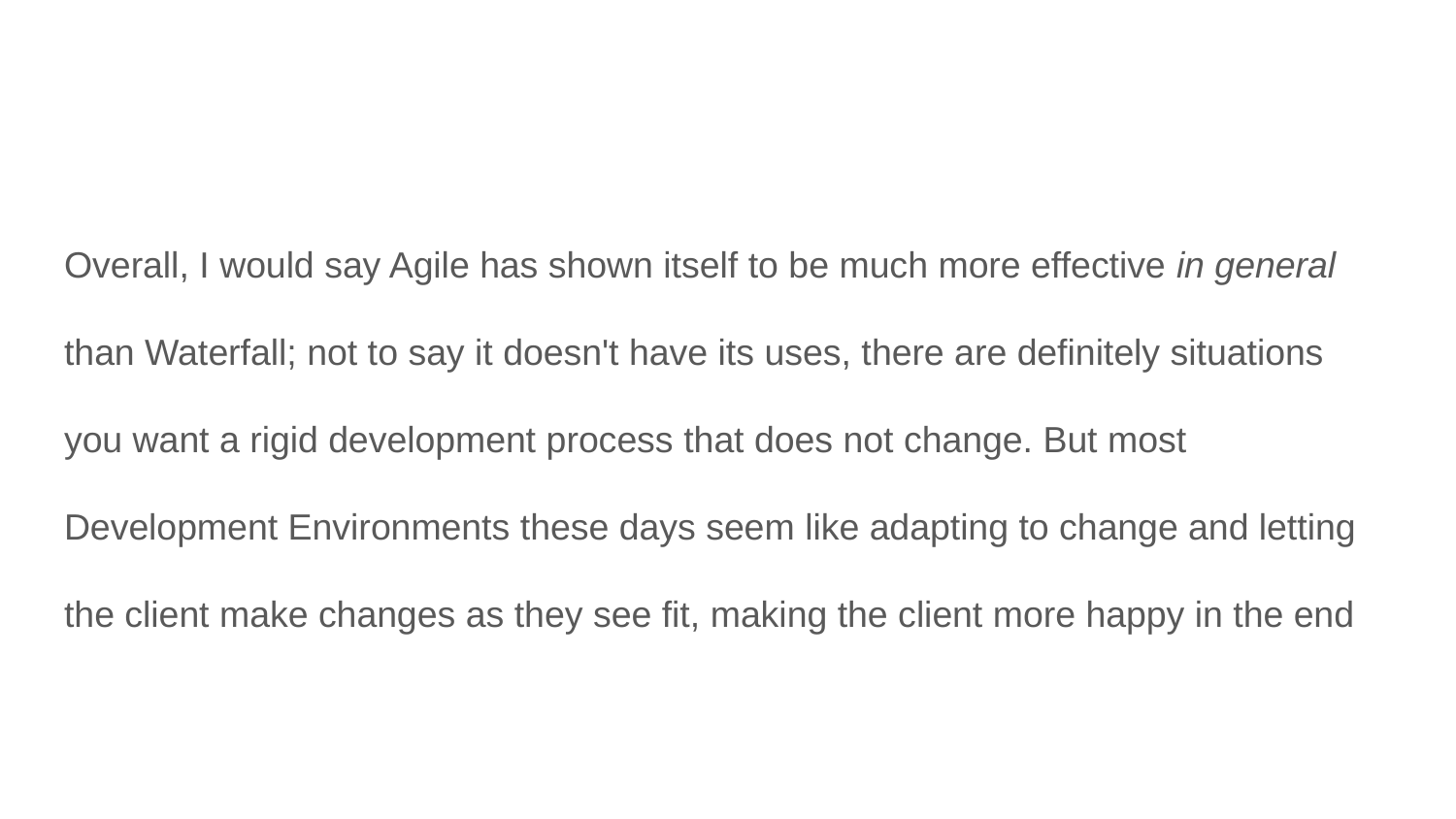

#
Overall, I would say Agile has shown itself to be much more effective in general than Waterfall; not to say it doesn't have its uses, there are definitely situations you want a rigid development process that does not change. But most Development Environments these days seem like adapting to change and letting the client make changes as they see fit, making the client more happy in the end